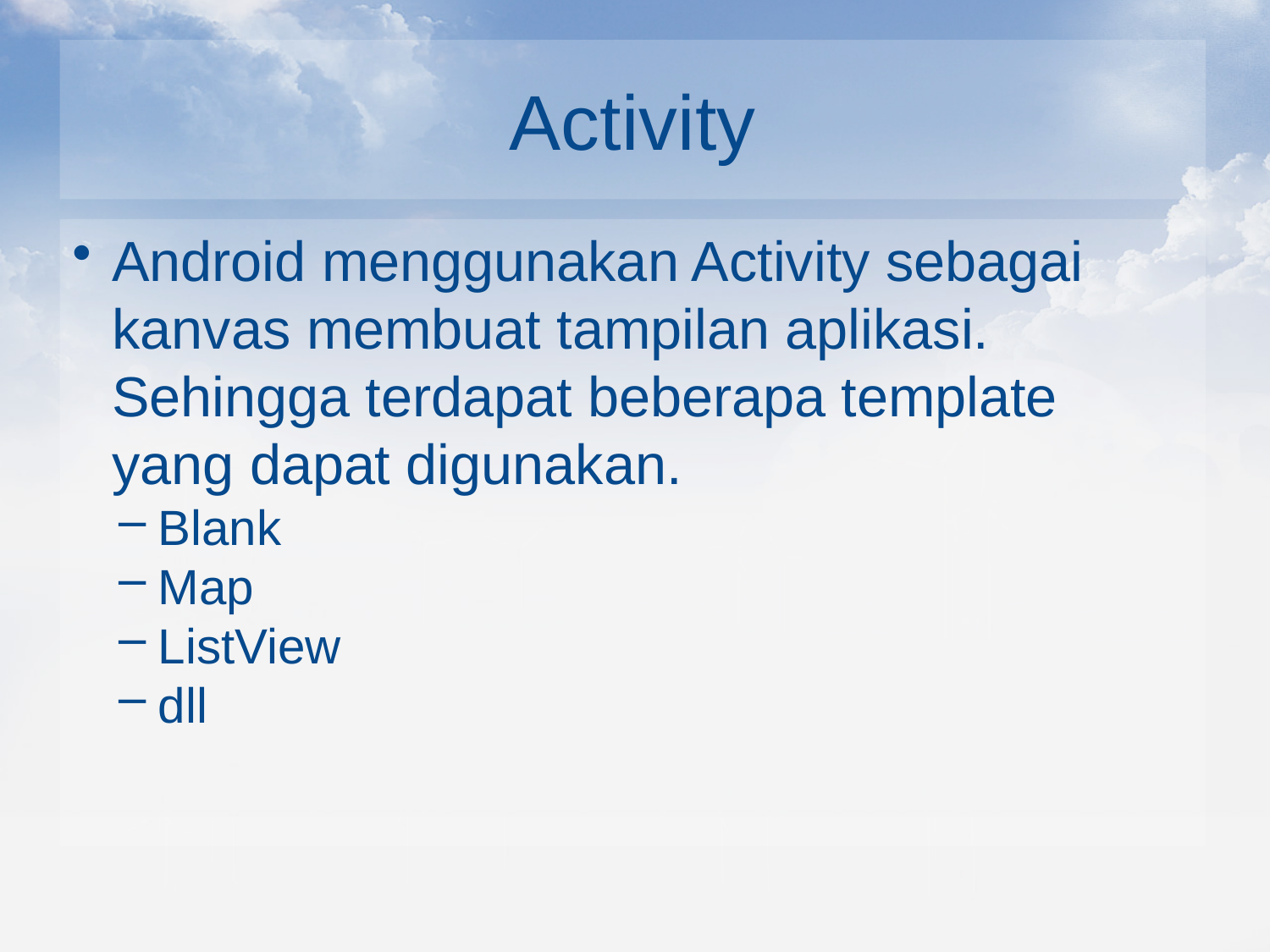

# Activity
Android menggunakan Activity sebagai kanvas membuat tampilan aplikasi. Sehingga terdapat beberapa template yang dapat digunakan.
Blank
Map
ListView
dll